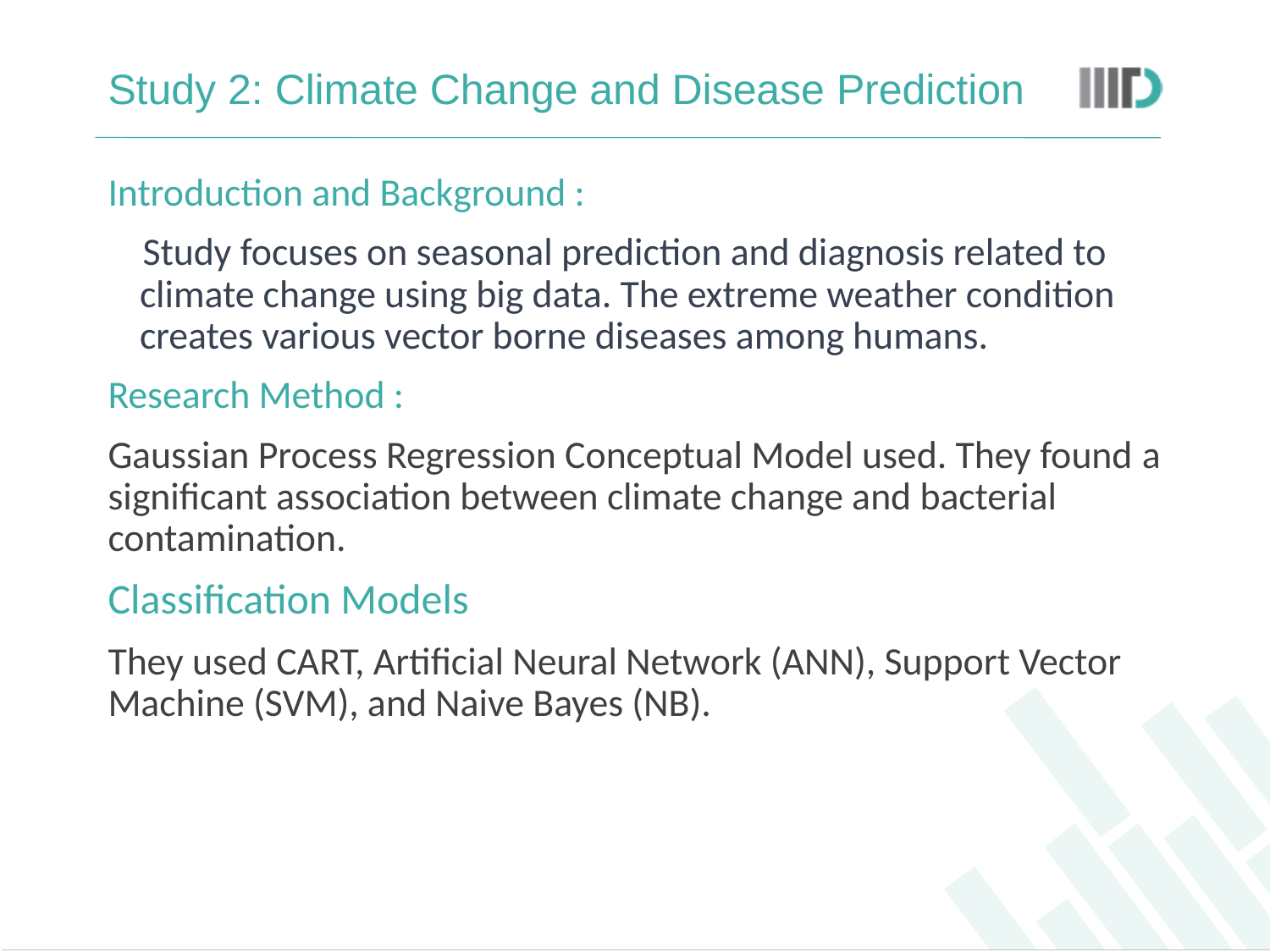

# Study 2: Climate Change and Disease Prediction
Introduction and Background :
    Study focuses on seasonal prediction and diagnosis related to climate change using big data. The extreme weather condition creates various vector borne diseases among humans.
Research Method :
Gaussian Process Regression Conceptual Model used. They found a significant association between climate change and bacterial contamination.
Classification Models
They used CART, Artificial Neural Network (ANN), Support Vector Machine (SVM), and Naive Bayes (NB).